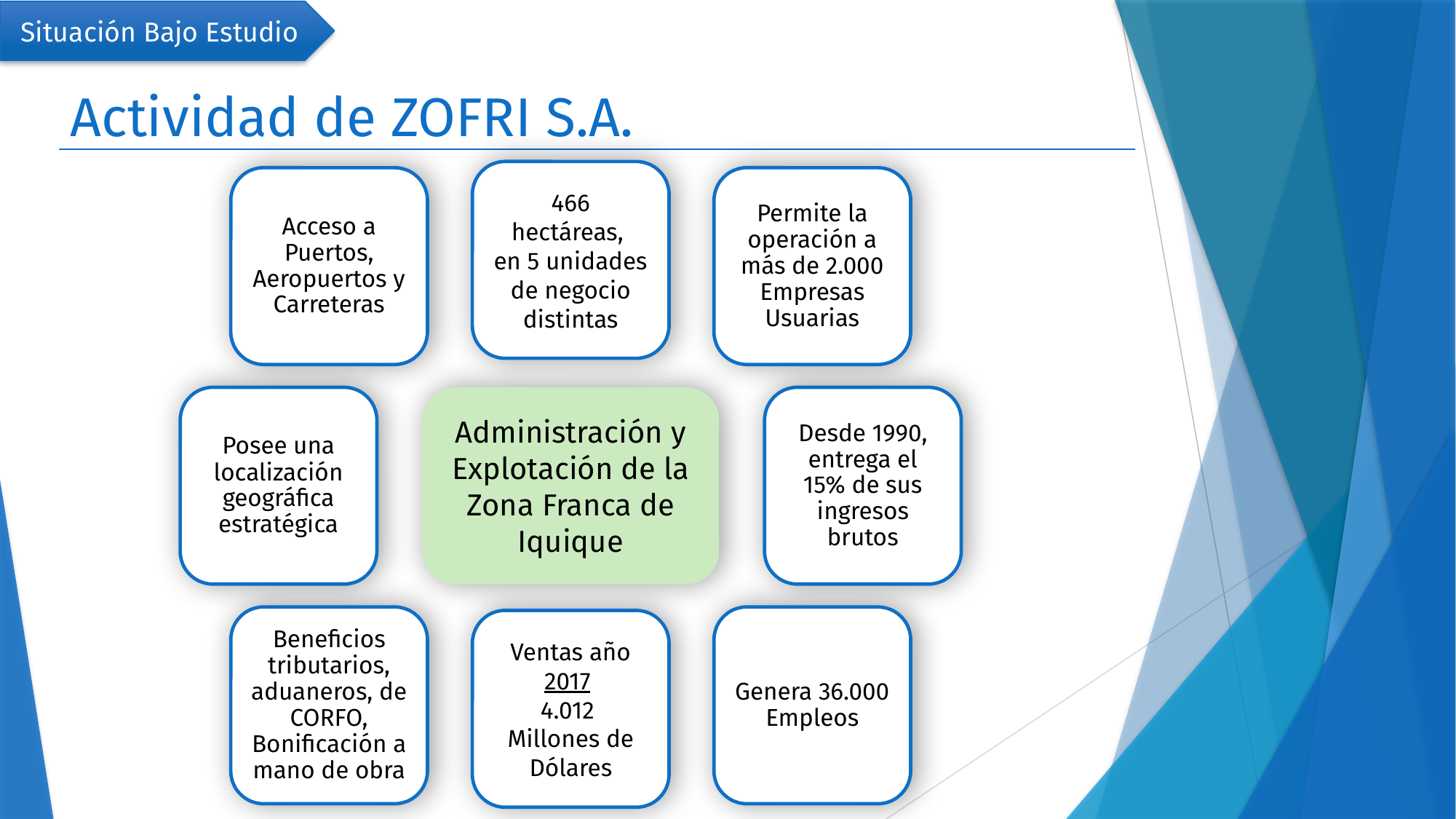

Situación Bajo Estudio
# Actividad de ZOFRI S.A.
466 hectáreas,
en 5 unidades de negocio distintas
Acceso a Puertos, Aeropuertos y Carreteras
Permite la operación a más de 2.000 Empresas Usuarias
Administración y Explotación de la Zona Franca de Iquique
Posee una localización geográfica estratégica
Desde 1990, entrega el 15% de sus ingresos brutos
Genera 36.000 Empleos
Beneficios tributarios, aduaneros, de CORFO, Bonificación a mano de obra
Ventas año 2017
4.012
Millones de Dólares